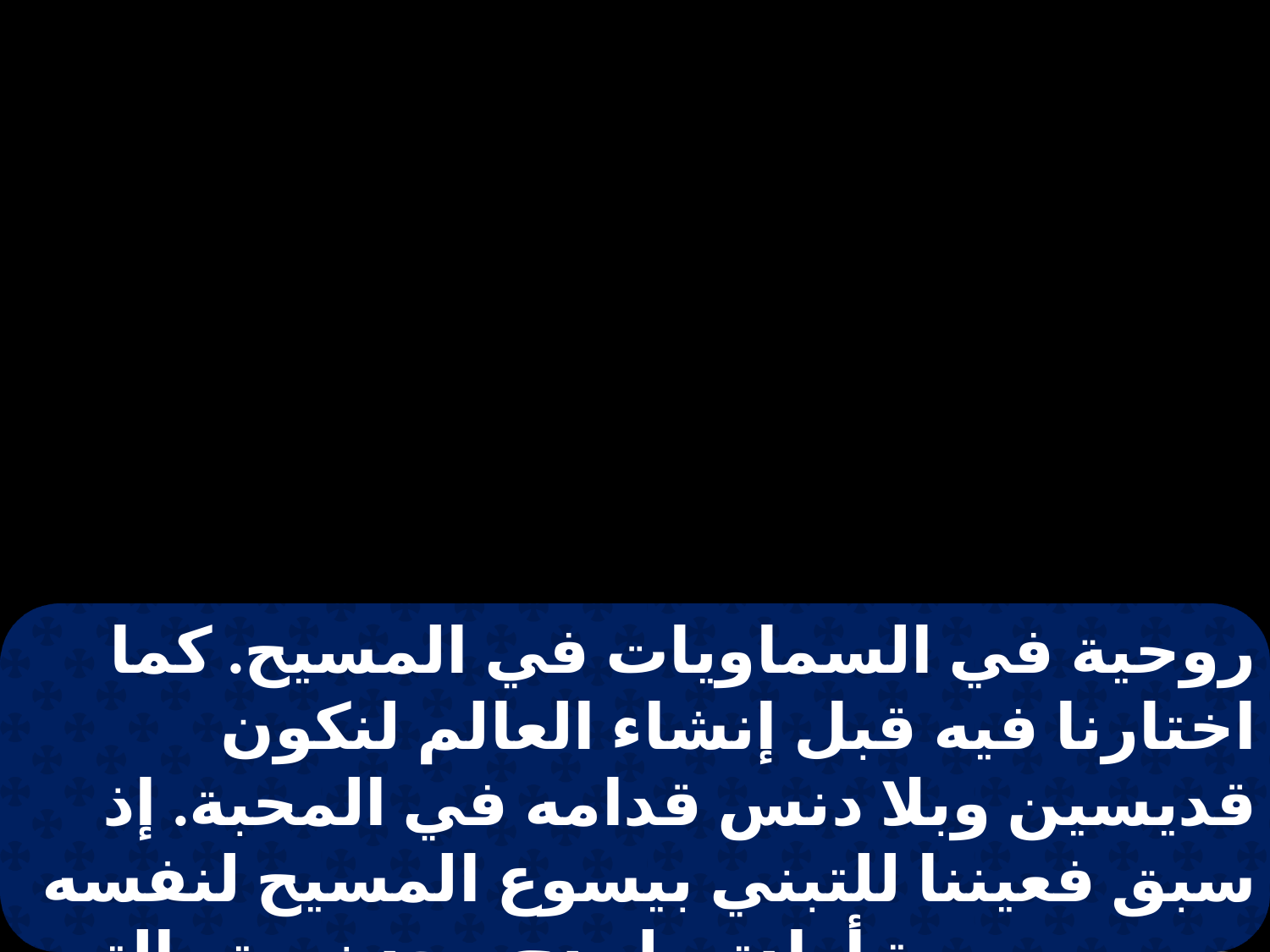

روحية في السماويات في المسيح. كما اختارنا فيه قبل إنشاء العالم لنكون قديسين وبلا دنس قدامه في المحبة. إذ سبق فعيننا للتبني بيسوع المسيح لنفسه حسب مسرة أرادته. لمدح مجد نعمته التي انعم علينا بها